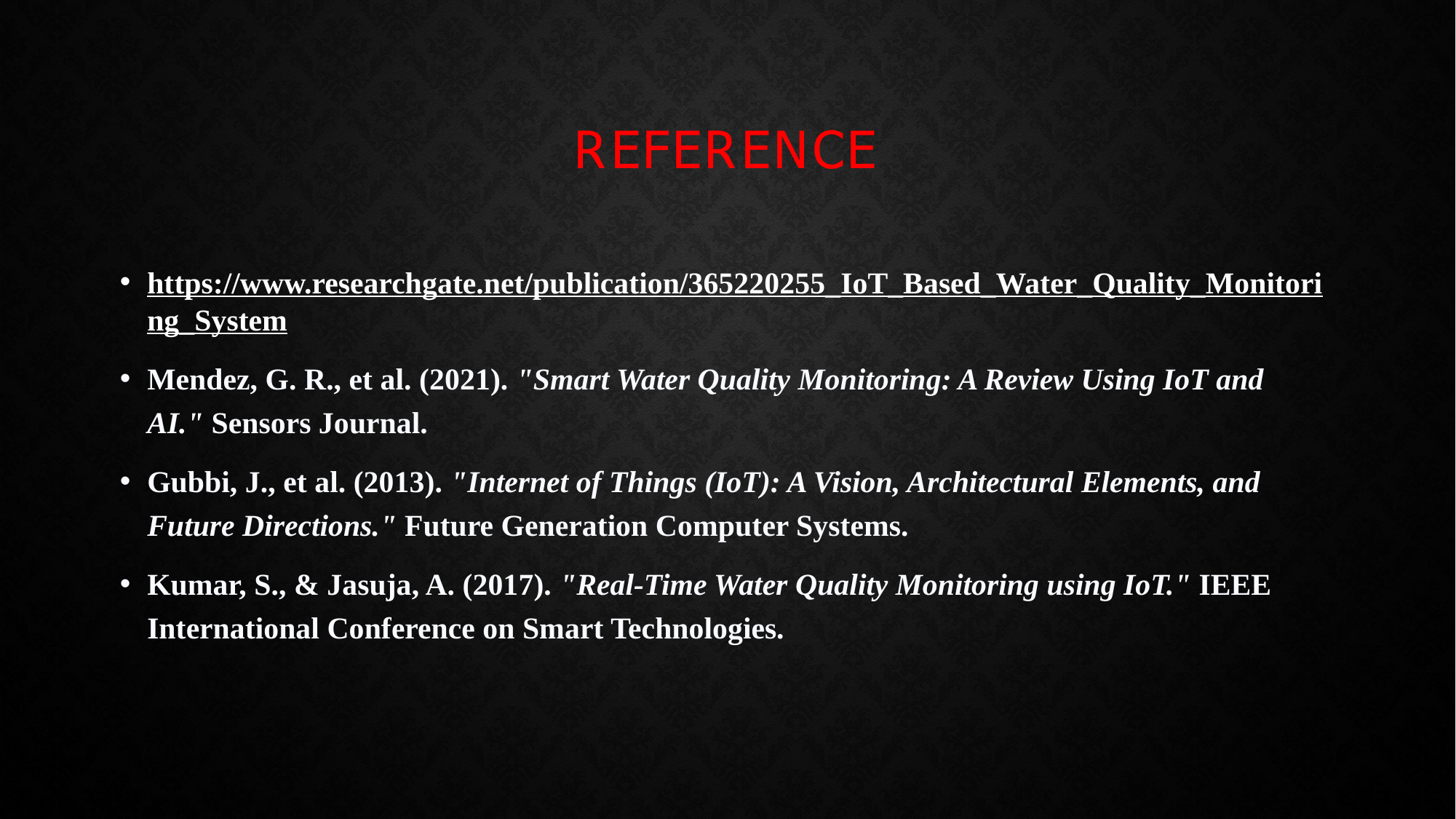

# rEFERENCE
https://www.researchgate.net/publication/365220255_IoT_Based_Water_Quality_Monitoring_System
Mendez, G. R., et al. (2021). "Smart Water Quality Monitoring: A Review Using IoT and AI." Sensors Journal.
Gubbi, J., et al. (2013). "Internet of Things (IoT): A Vision, Architectural Elements, and Future Directions." Future Generation Computer Systems.
Kumar, S., & Jasuja, A. (2017). "Real-Time Water Quality Monitoring using IoT." IEEE International Conference on Smart Technologies.